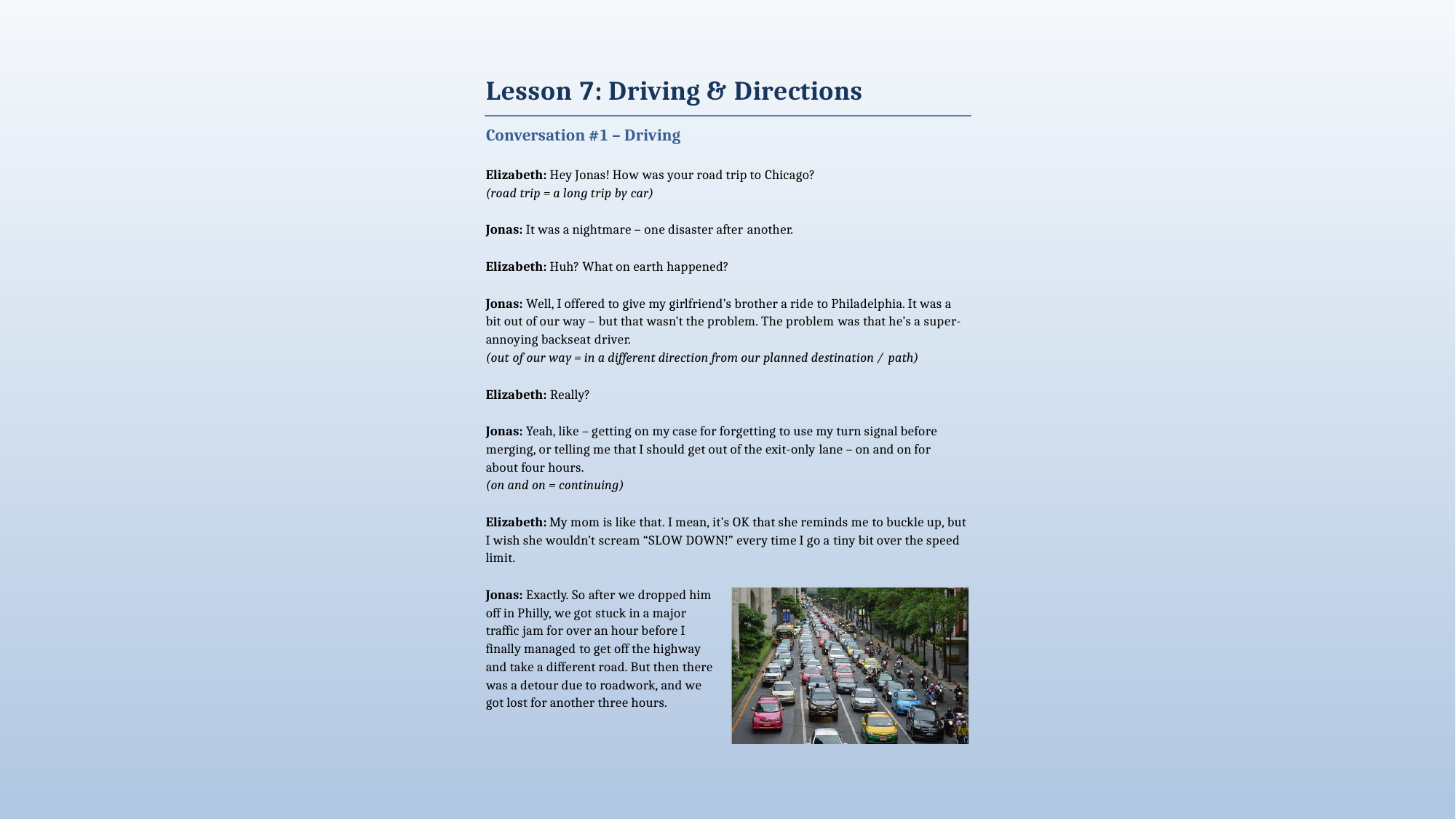

Lesson 7: Driving & Directions

Conversation #1 – Driving

Elizabeth: Hey Jonas! How was your road trip to Chicago?
(road trip = a long trip by car)

Jonas: It was a nightmare – one disaster after another.

Elizabeth: Huh? What on earth happened?

Jonas: Well, I offered to give my girlfriend’s brother a ride to Philadelphia. It was a  bit out of our way – but that wasn’t the problem. The problem was that he’s a super-  annoying backseat driver.
(out of our way = in a different direction from our planned destination / path)

Elizabeth: Really?

Jonas: Yeah, like – getting on my case for forgetting to use my turn signal before  merging, or telling me that I should get out of the exit-only lane – on and on for  about four hours.
(on and on = continuing)

Elizabeth: My mom is like that. I mean, it’s OK that she reminds me to buckle up, but  I wish she wouldn’t scream “SLOW DOWN!” every time I go a tiny bit over the speed  limit.

Jonas: Exactly. So after we dropped him  off in Philly, we got stuck in a major  traffic jam for over an hour before I  finally managed to get off the highway  and take a different road. But then there  was a detour due to roadwork, and we  got lost for another three hours.